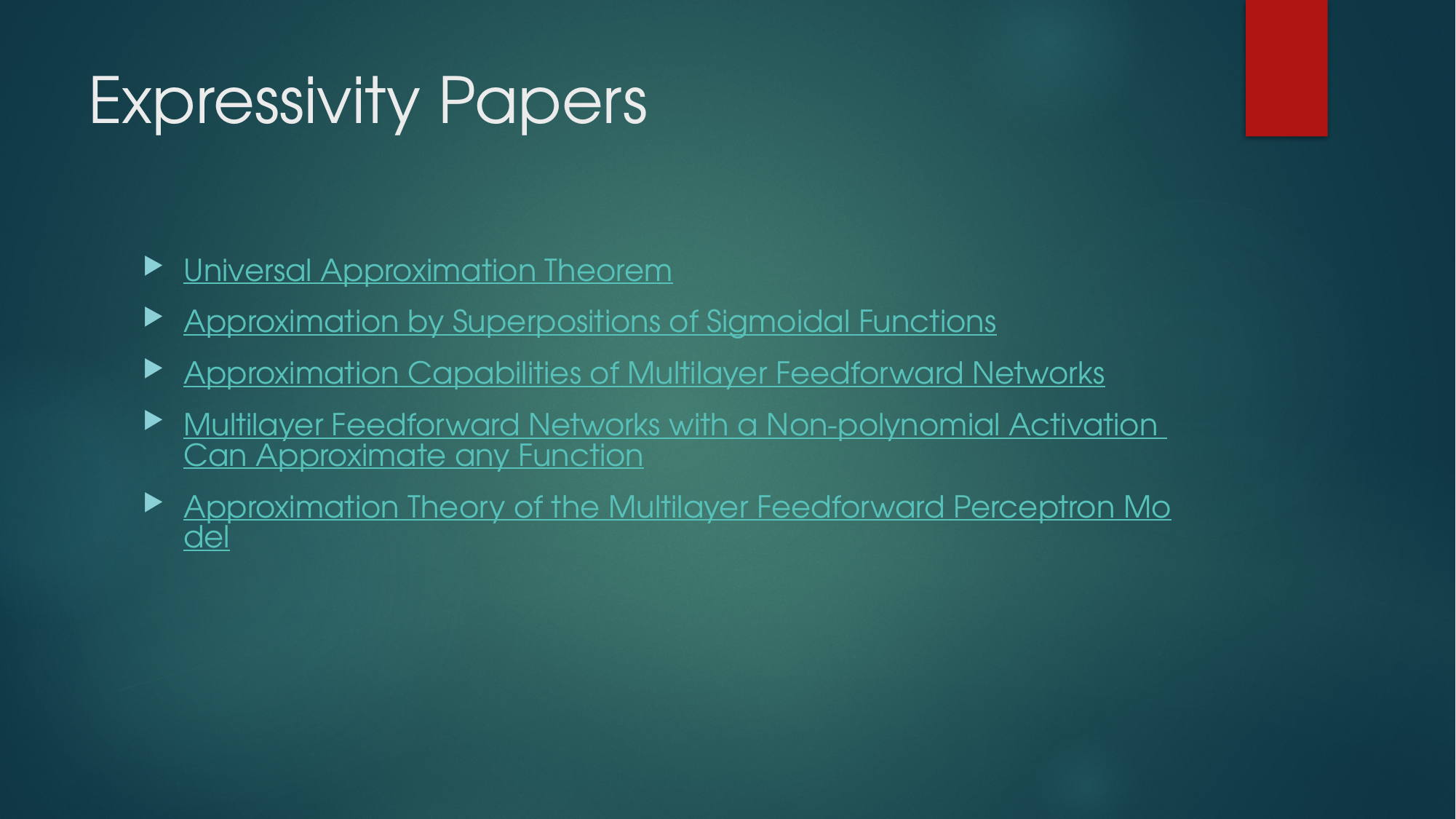

# Expressivity Papers
Universal Approximation Theorem
Approximation by Superpositions of Sigmoidal Functions
Approximation Capabilities of Multilayer Feedforward Networks
Multilayer Feedforward Networks with a Non-polynomial Activation Can Approximate any Function
Approximation Theory of the Multilayer Feedforward Perceptron Model